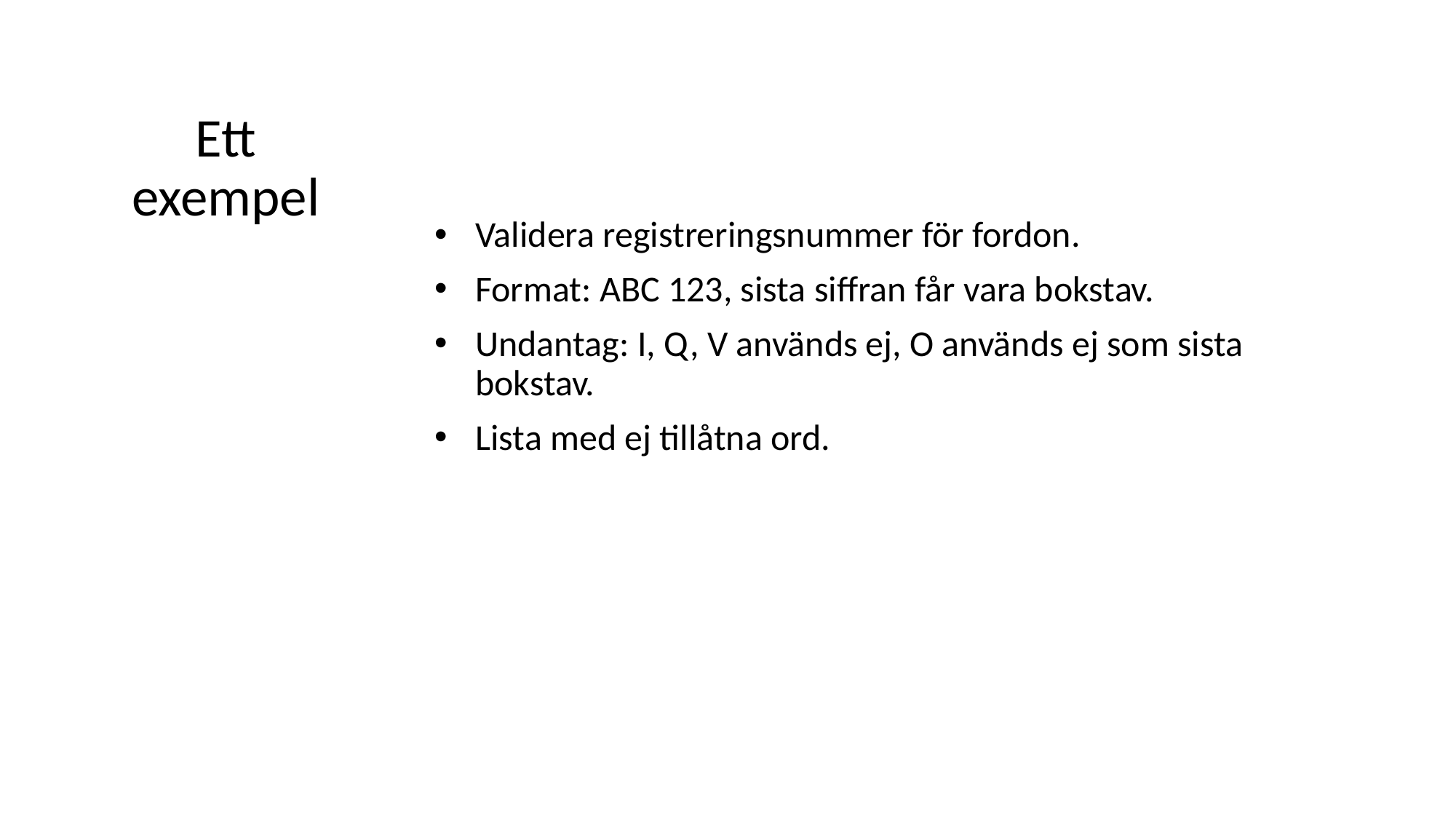

# Ett exempel
Validera registreringsnummer för fordon.
Format: ABC 123, sista siffran får vara bokstav.
Undantag: I, Q, V används ej, O används ej som sista bokstav.
Lista med ej tillåtna ord.